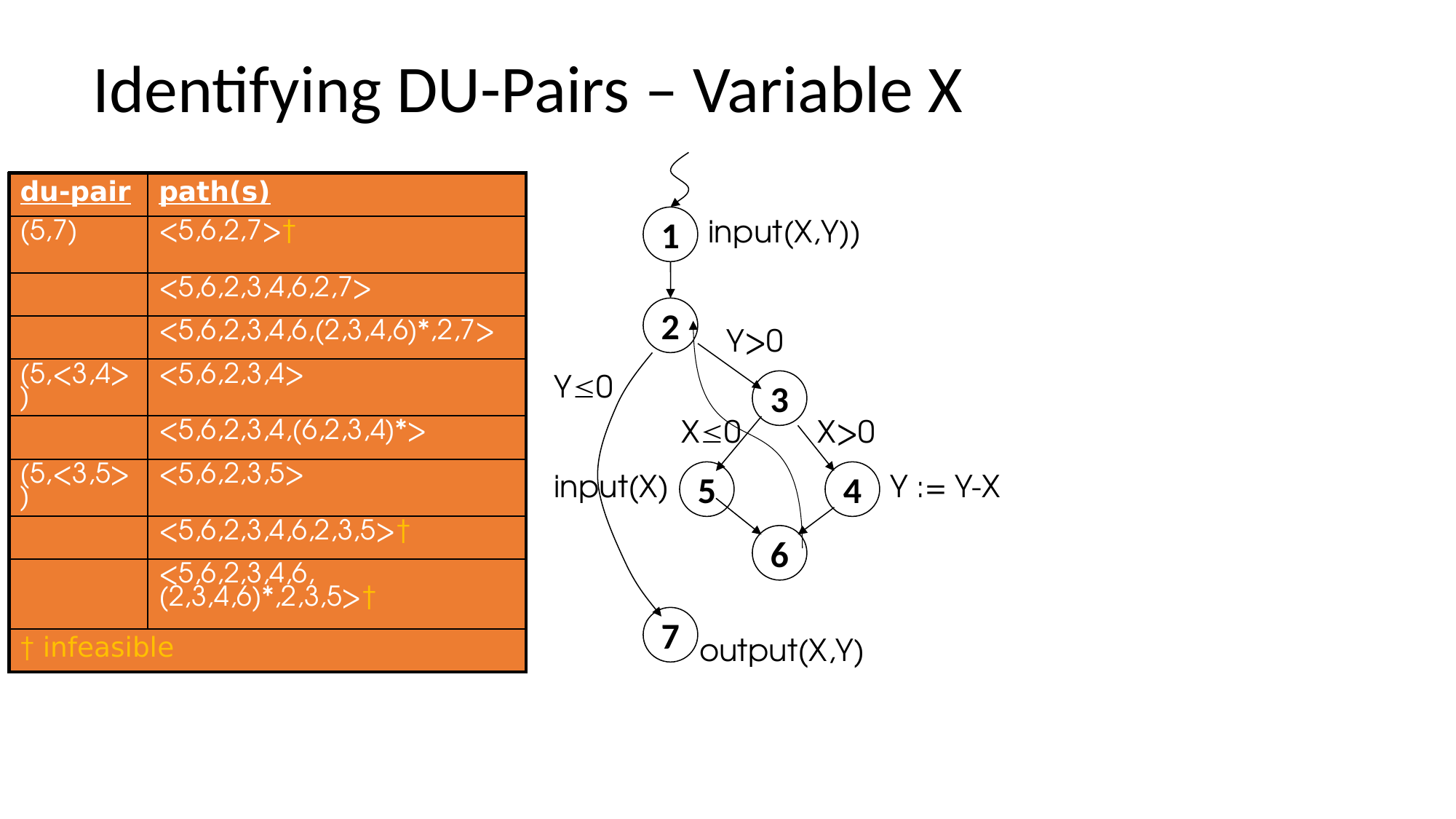

# Identifying DU-Pairs – Variable X

| du-pair | path(s) |
| --- | --- |
| (5,7) | <5,6,2,7>† |
|  | <5,6,2,3,4,6,2,7> |
|  | <5,6,2,3,4,6,(2,3,4,6)\*,2,7> |
| (5,<3,4>) | <5,6,2,3,4> |
|  | <5,6,2,3,4,(6,2,3,4)\*> |
| (5,<3,5>) | <5,6,2,3,5> |
|  | <5,6,2,3,4,6,2,3,5>† |
|  | <5,6,2,3,4,6,(2,3,4,6)\*,2,3,5>† |
| † infeasible |  |

1
input(X,Y))

2
Y>0

Y≤0

3
X≤0
X>0

input(X)

5

4
Y := Y-X

6

7
output(X,Y)